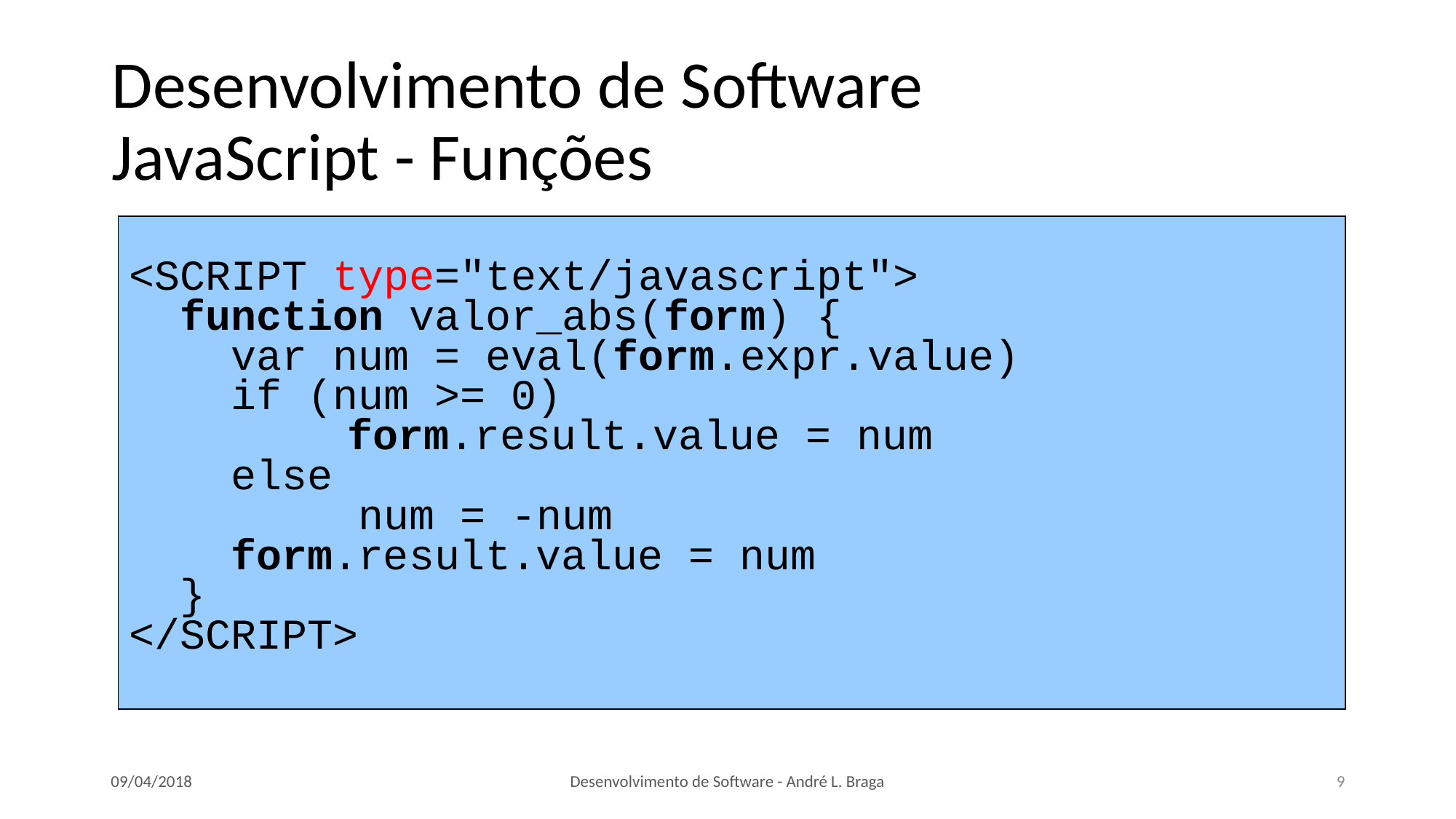

# Desenvolvimento de Software JavaScript - Funções
<SCRIPT type="text/javascript">
  function valor_abs(form) {
    var num = eval(form.expr.value)
    if (num >= 0)
		form.result.value = num
    else
         num = -num
    form.result.value = num
  }
</SCRIPT>
09/04/2018
Desenvolvimento de Software - André L. Braga
9